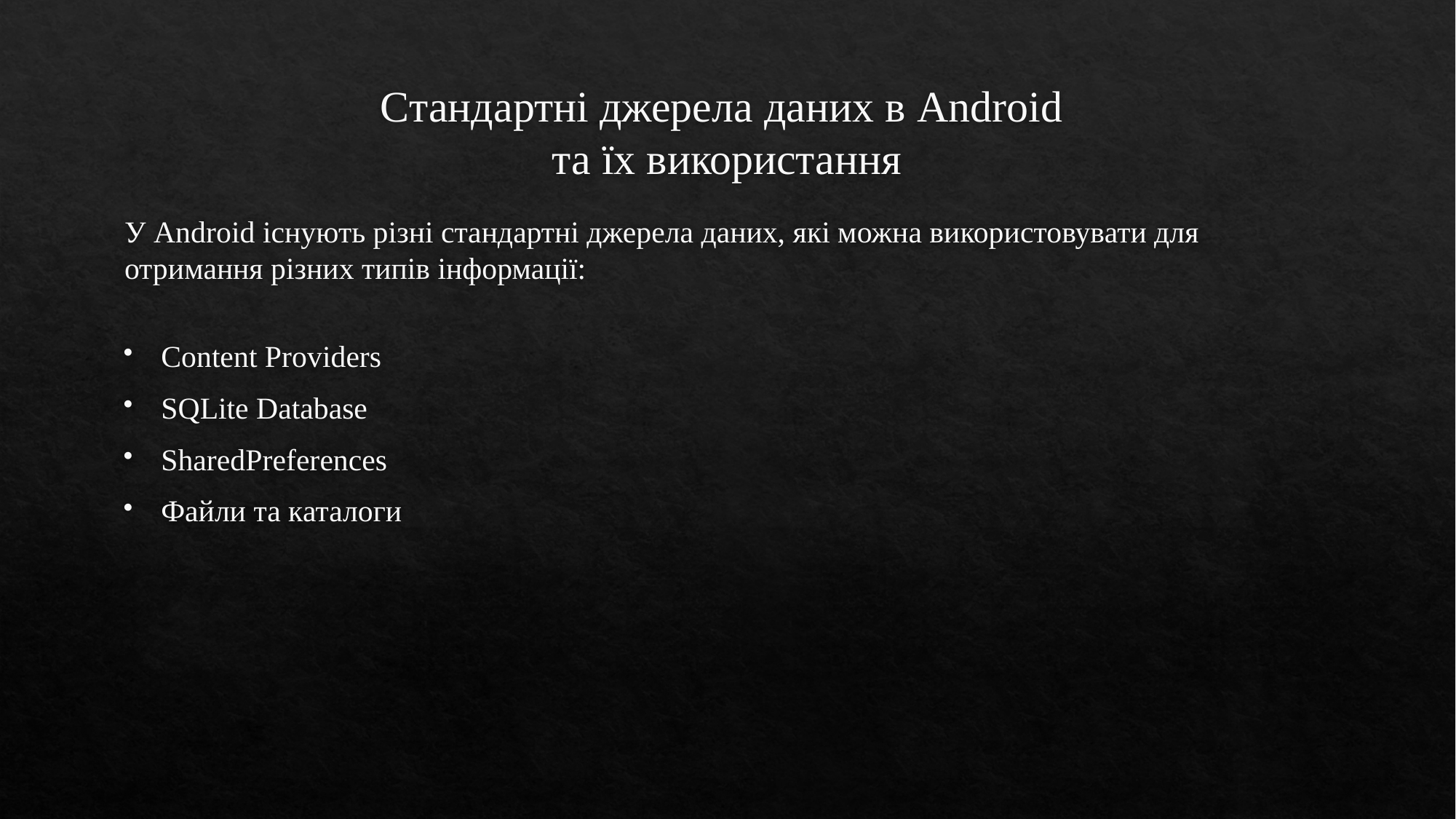

# Стандартні джерела даних в Android та їх використання
У Android існують різні стандартні джерела даних, які можна використовувати для отримання різних типів інформації:
Content Providers
SQLite Database
SharedPreferences
Файли та каталоги